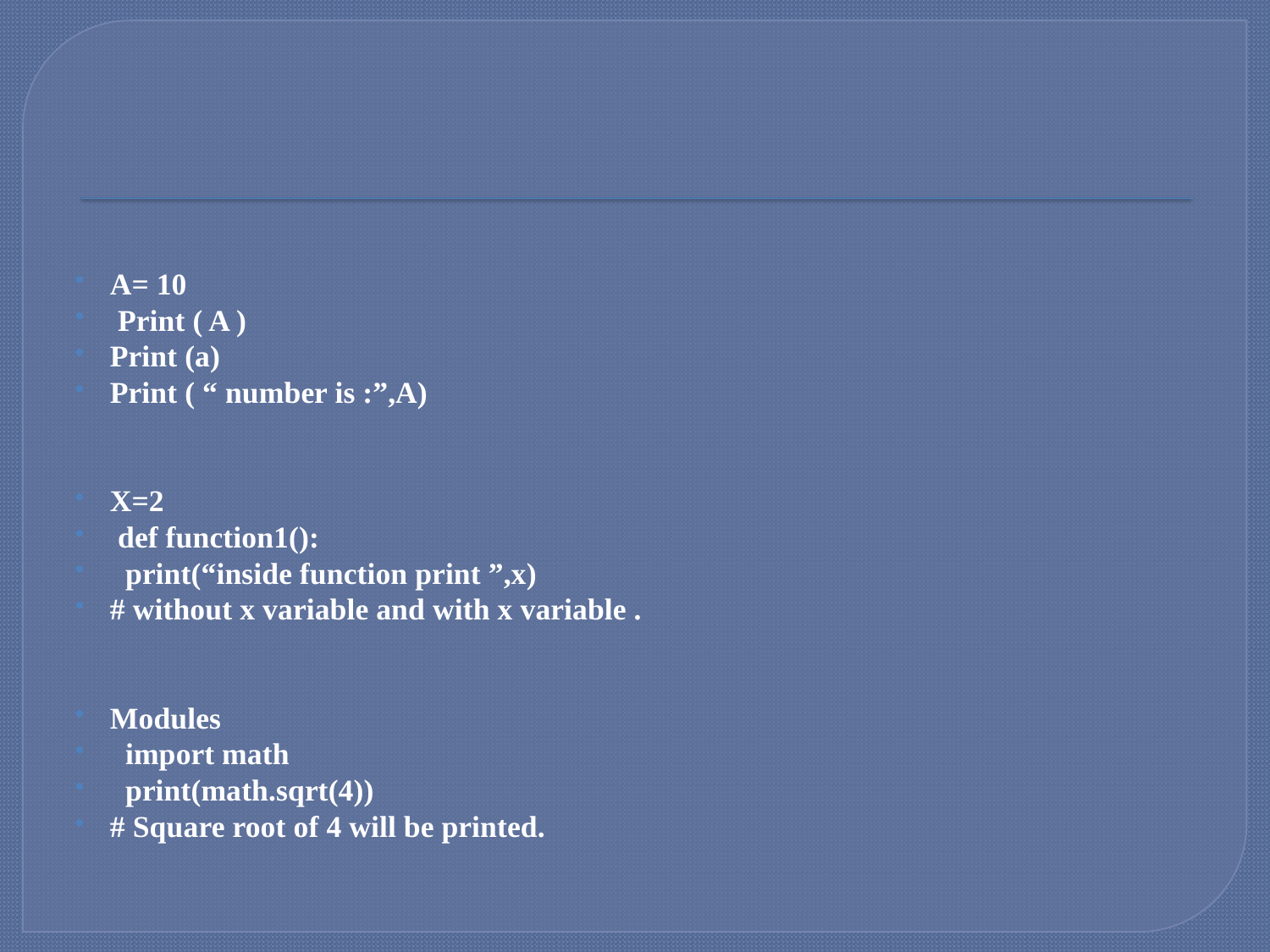

#

A= 10
 Print ( A )
Print (a)
Print ( “ number is :”,A)

X=2
 def function1():
  print(“inside function print ”,x)
# without x variable and with x variable .

Modules
  import math
  print(math.sqrt(4))
# Square root of 4 will be printed.